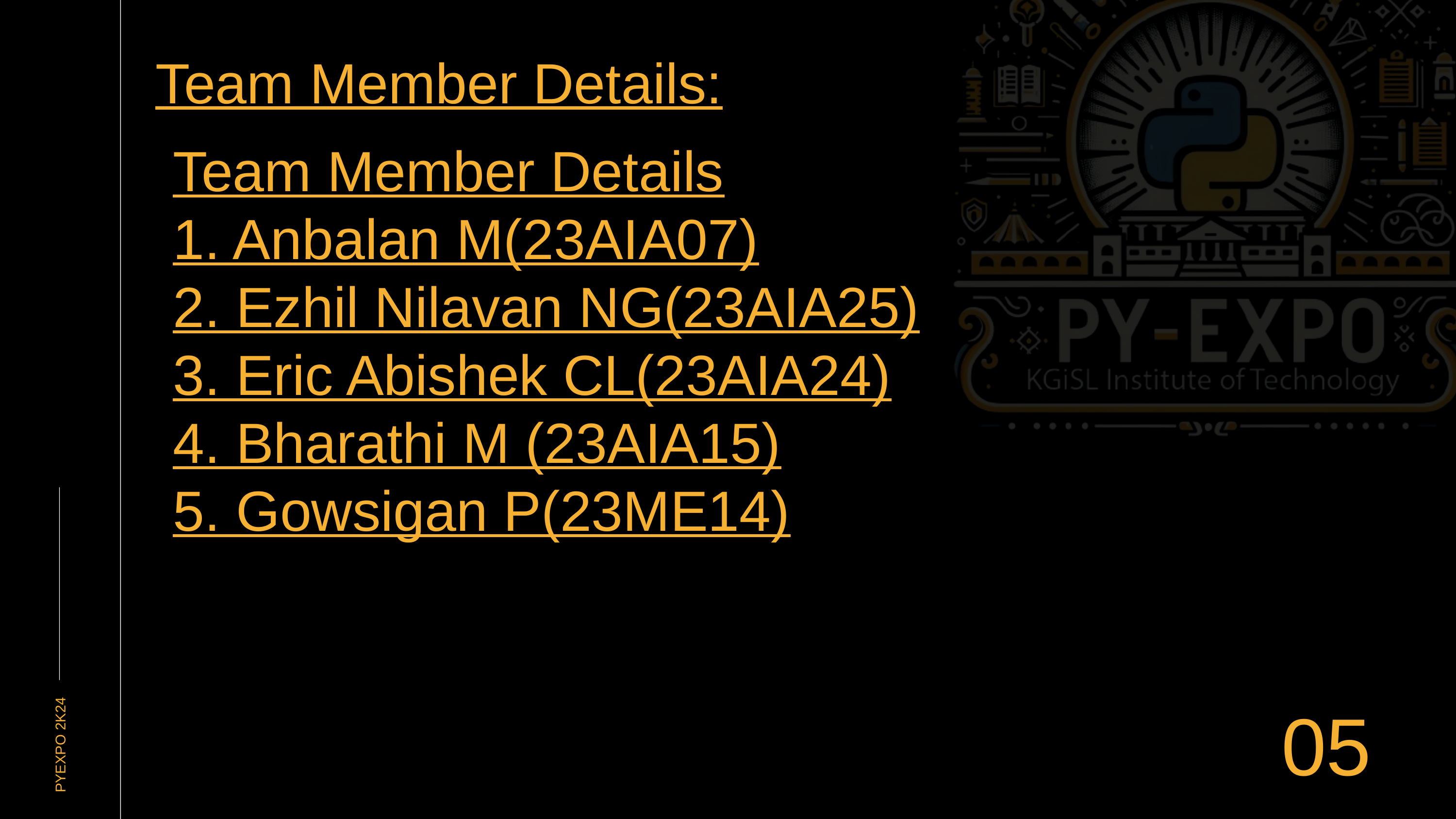

Team Member Details:
Team Member Details
1. Anbalan M(23AIA07)
2. Ezhil Nilavan NG(23AIA25)
3. Eric Abishek CL(23AIA24)
4. Bharathi M (23AIA15)
5. Gowsigan P(23ME14)

05
PYEXPO 2K24